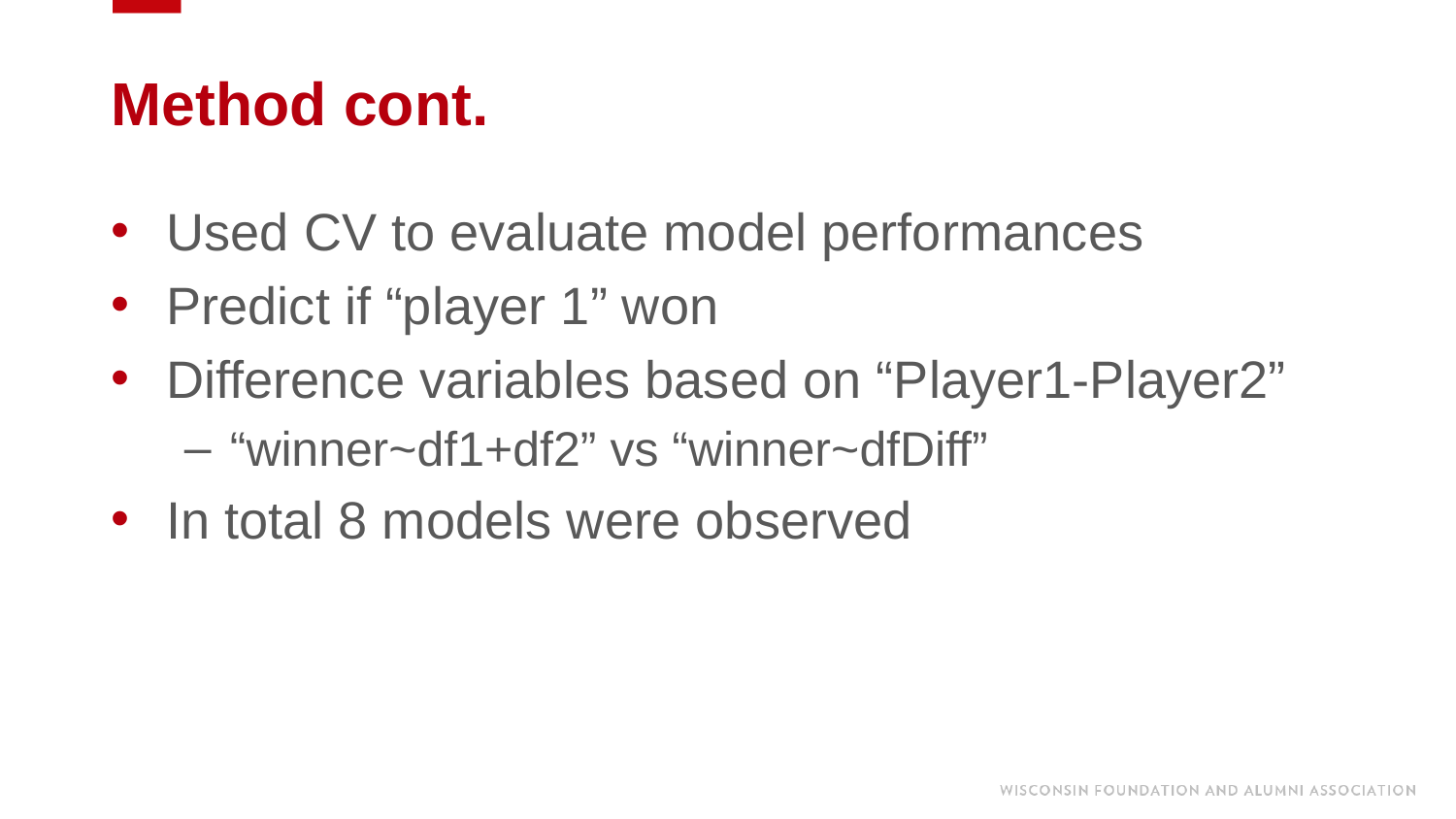

# Method cont.
Used CV to evaluate model performances
Predict if “player 1” won
Difference variables based on “Player1-Player2”
“winner~df1+df2” vs “winner~dfDiff”
In total 8 models were observed